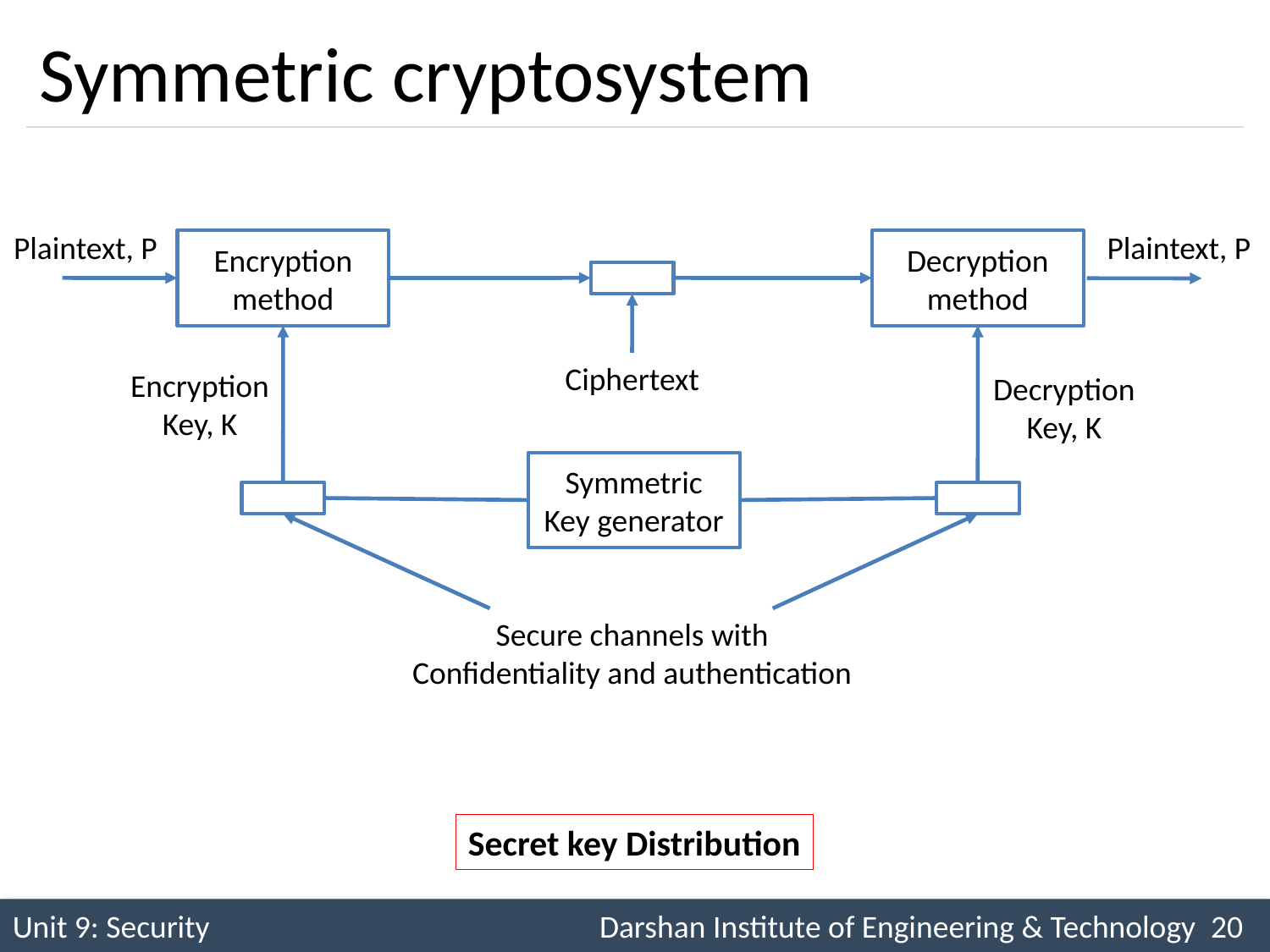

# Symmetric cryptosystem
Plaintext, P
Plaintext, P
Encryption
method
Decryption method

Ciphertext
Encryption
Key, K
Decryption
Key, K
Symmetric
Key generator

Secure channels with
Confidentiality and authentication
Secret key Distribution